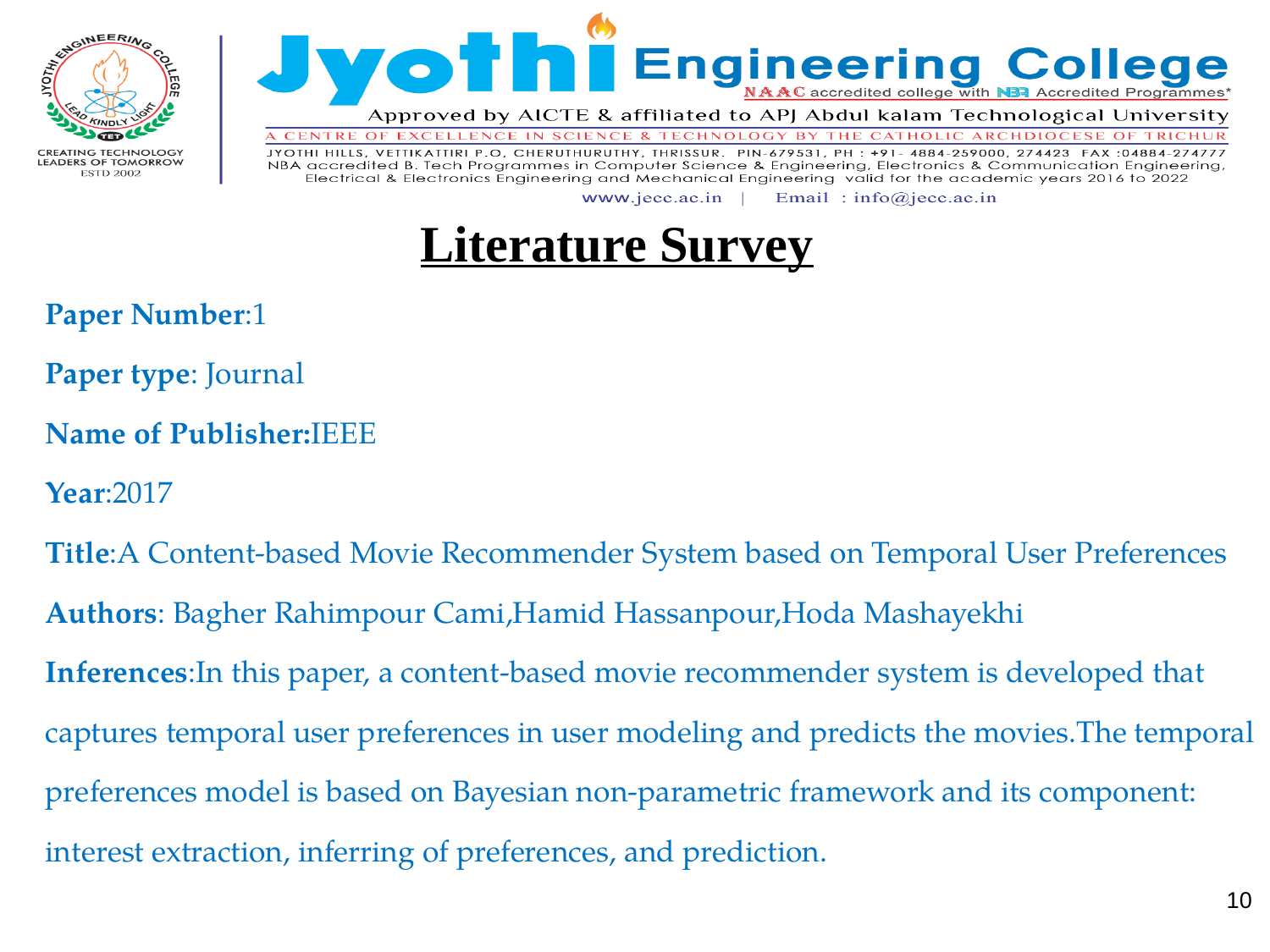

# Literature Survey
Paper Number:1
Paper type: Journal
Name of Publisher:IEEE
Year:2017
Title:A Content-based Movie Recommender System based on Temporal User Preferences
Authors: Bagher Rahimpour Cami,Hamid Hassanpour,Hoda Mashayekhi
Inferences:In this paper, a content-based movie recommender system is developed that captures temporal user preferences in user modeling and predicts the movies.The temporal preferences model is based on Bayesian non-parametric framework and its component: interest extraction, inferring of preferences, and prediction.

10